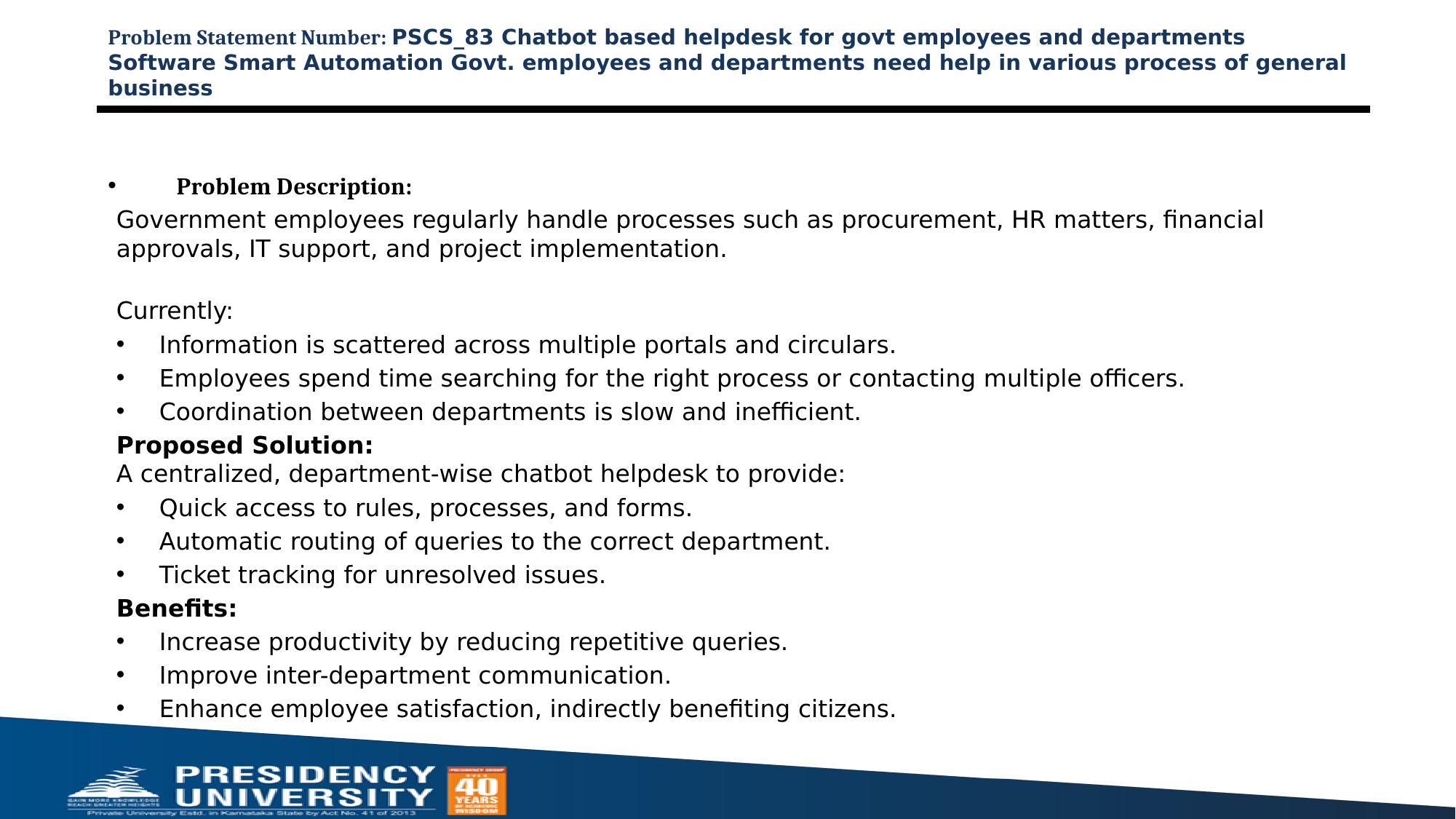

# Problem Statement Number: PSCS_83 Chatbot based helpdesk for govt employees and departments Software Smart Automation Govt. employees and departments need help in various process of general business
Problem Description:
Government employees regularly handle processes such as procurement, HR matters, financial approvals, IT support, and project implementation.
Currently:
Information is scattered across multiple portals and circulars.
Employees spend time searching for the right process or contacting multiple officers.
Coordination between departments is slow and inefficient.
Proposed Solution:
A centralized, department-wise chatbot helpdesk to provide:
Quick access to rules, processes, and forms.
Automatic routing of queries to the correct department.
Ticket tracking for unresolved issues.
Benefits:
Increase productivity by reducing repetitive queries.
Improve inter-department communication.
Enhance employee satisfaction, indirectly benefiting citizens.